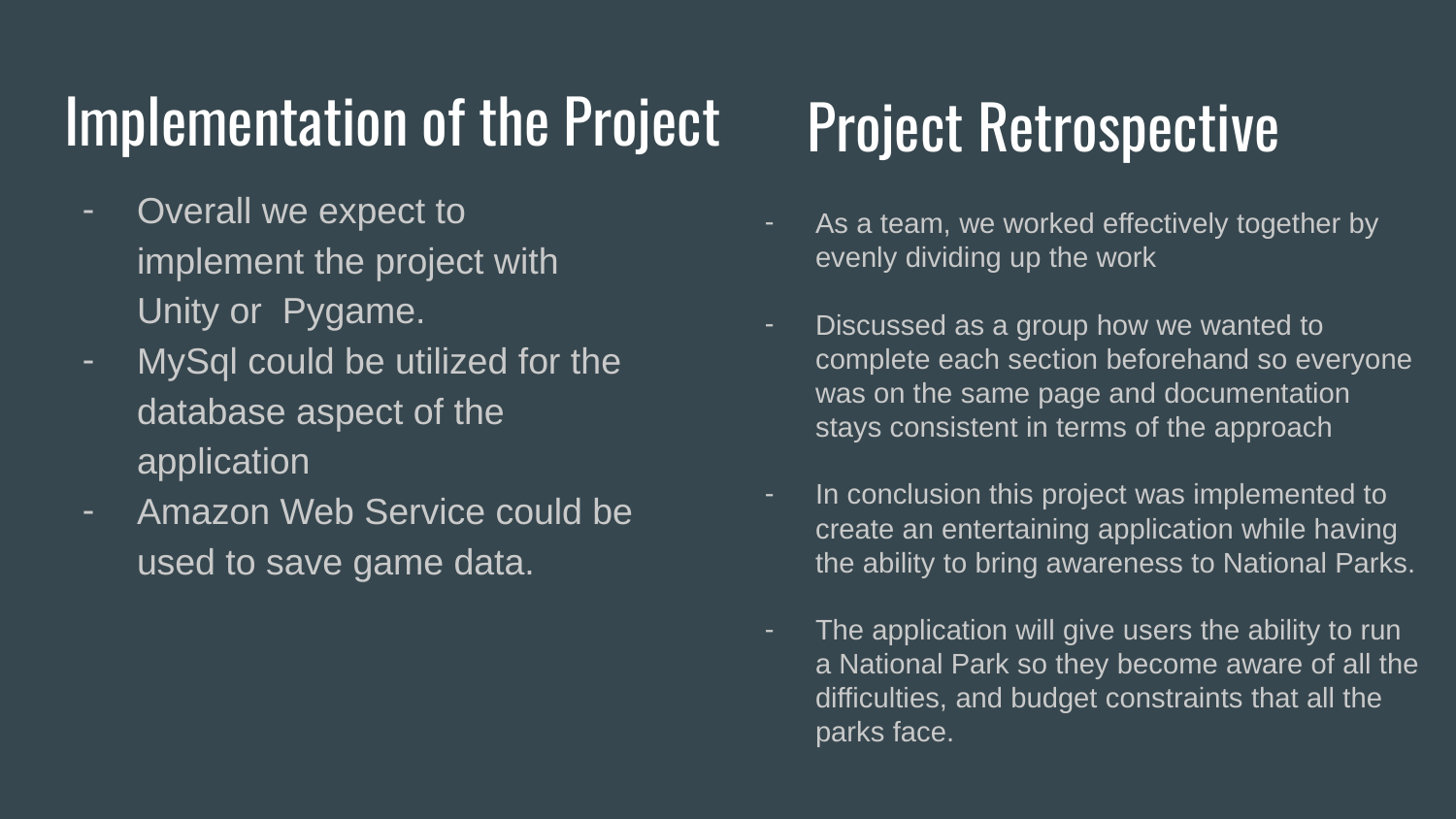

# Implementation of the Project
Project Retrospective
Overall we expect to implement the project with Unity or  Pygame.
MySql could be utilized for the database aspect of the application
Amazon Web Service could be used to save game data.
As a team, we worked effectively together by evenly dividing up the work

Discussed as a group how we wanted to complete each section beforehand so everyone was on the same page and documentation stays consistent in terms of the approach

In conclusion this project was implemented to create an entertaining application while having the ability to bring awareness to National Parks.

The application will give users the ability to run a National Park so they become aware of all the difficulties, and budget constraints that all the parks face.